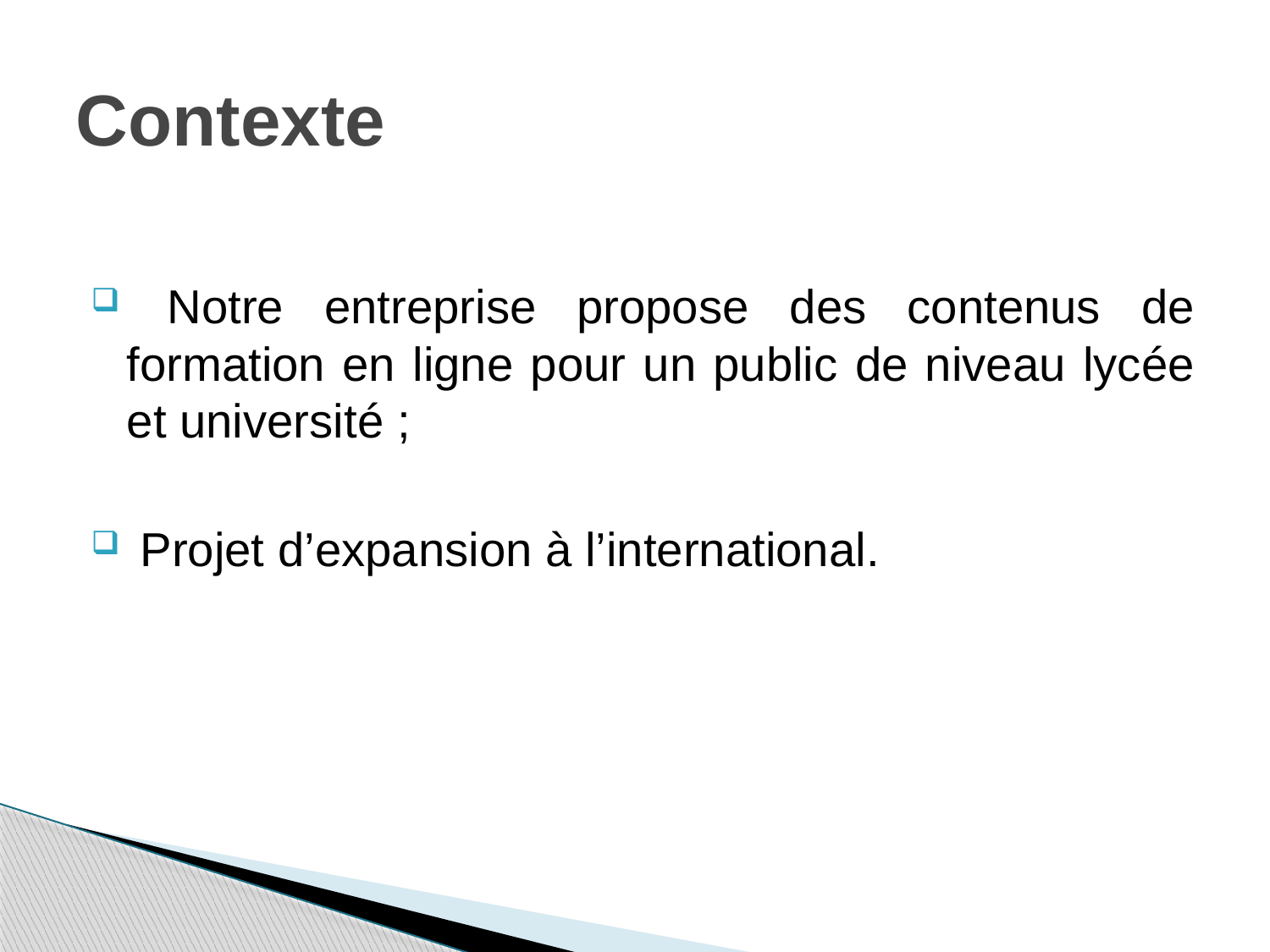

# Contexte

 Notre entreprise propose des contenus de formation en ligne pour un public de niveau lycée et université ;

 Projet d’expansion à l’international.